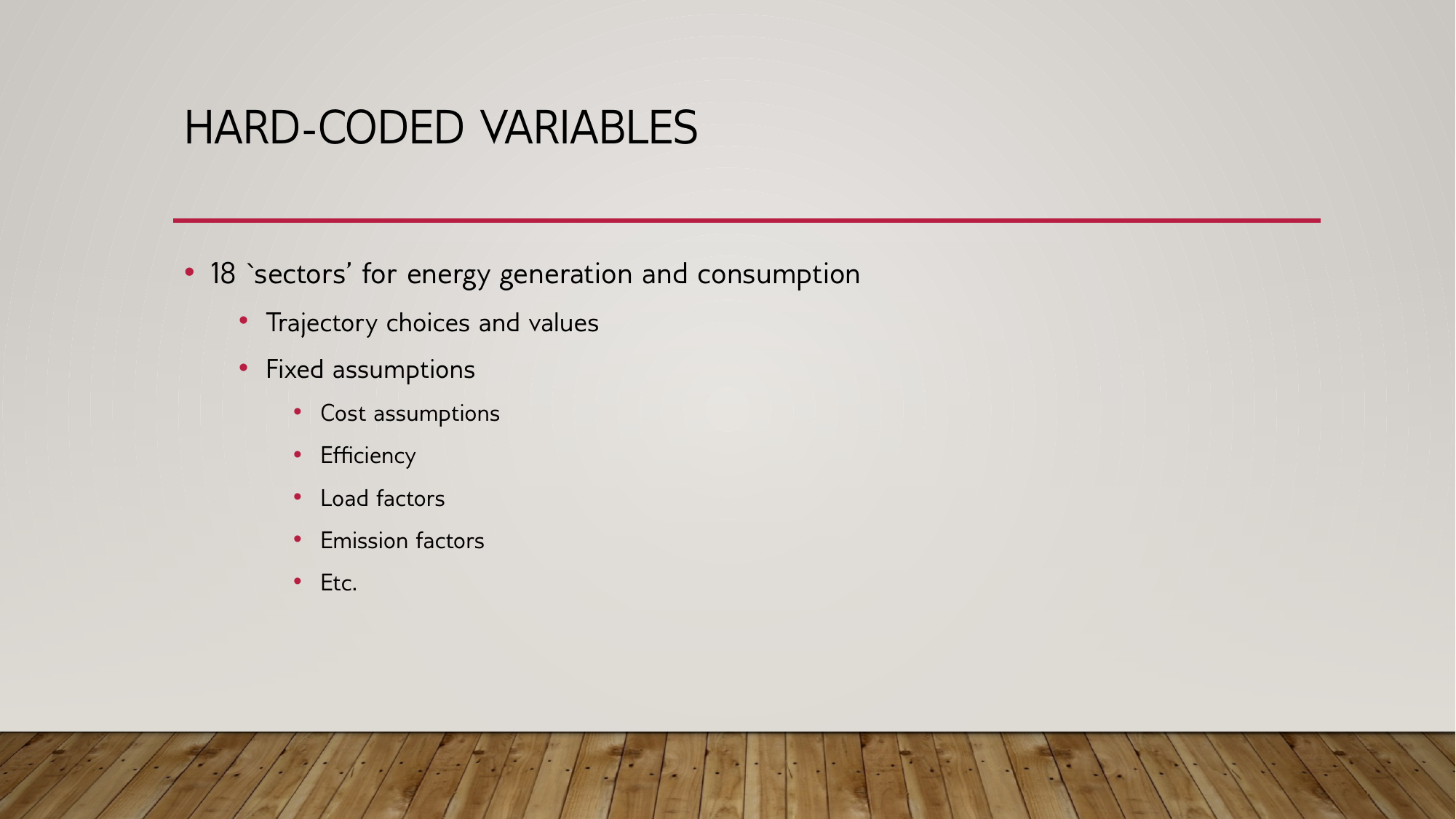

# Hard-coded variables
18 `sectors’ for energy generation and consumption
Trajectory choices and values
Fixed assumptions
Cost assumptions
Efficiency
Load factors
Emission factors
Etc.